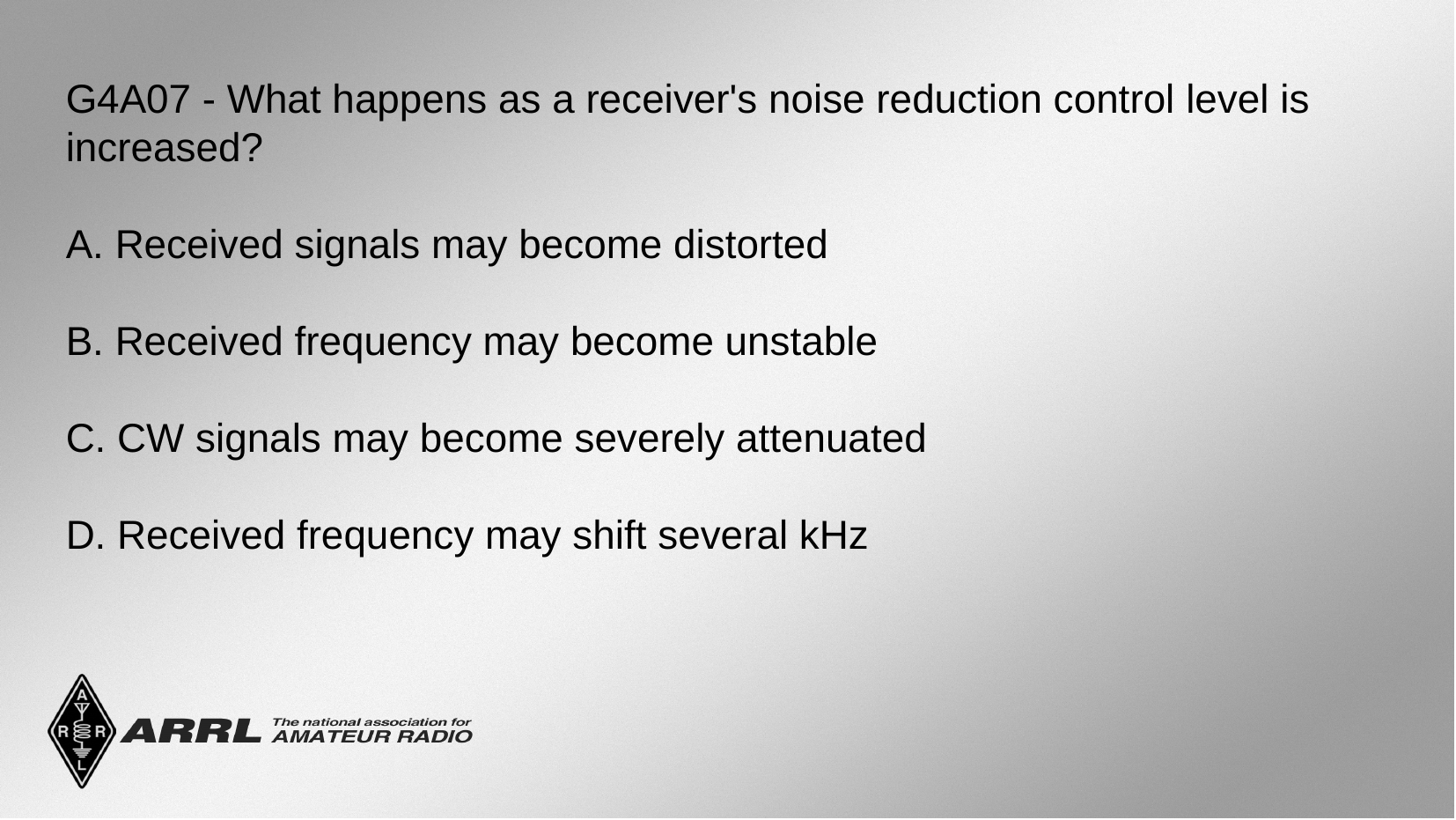

G4A07 - What happens as a receiver's noise reduction control level is increased?

A. Received signals may become distorted

B. Received frequency may become unstable

C. CW signals may become severely attenuated

D. Received frequency may shift several kHz